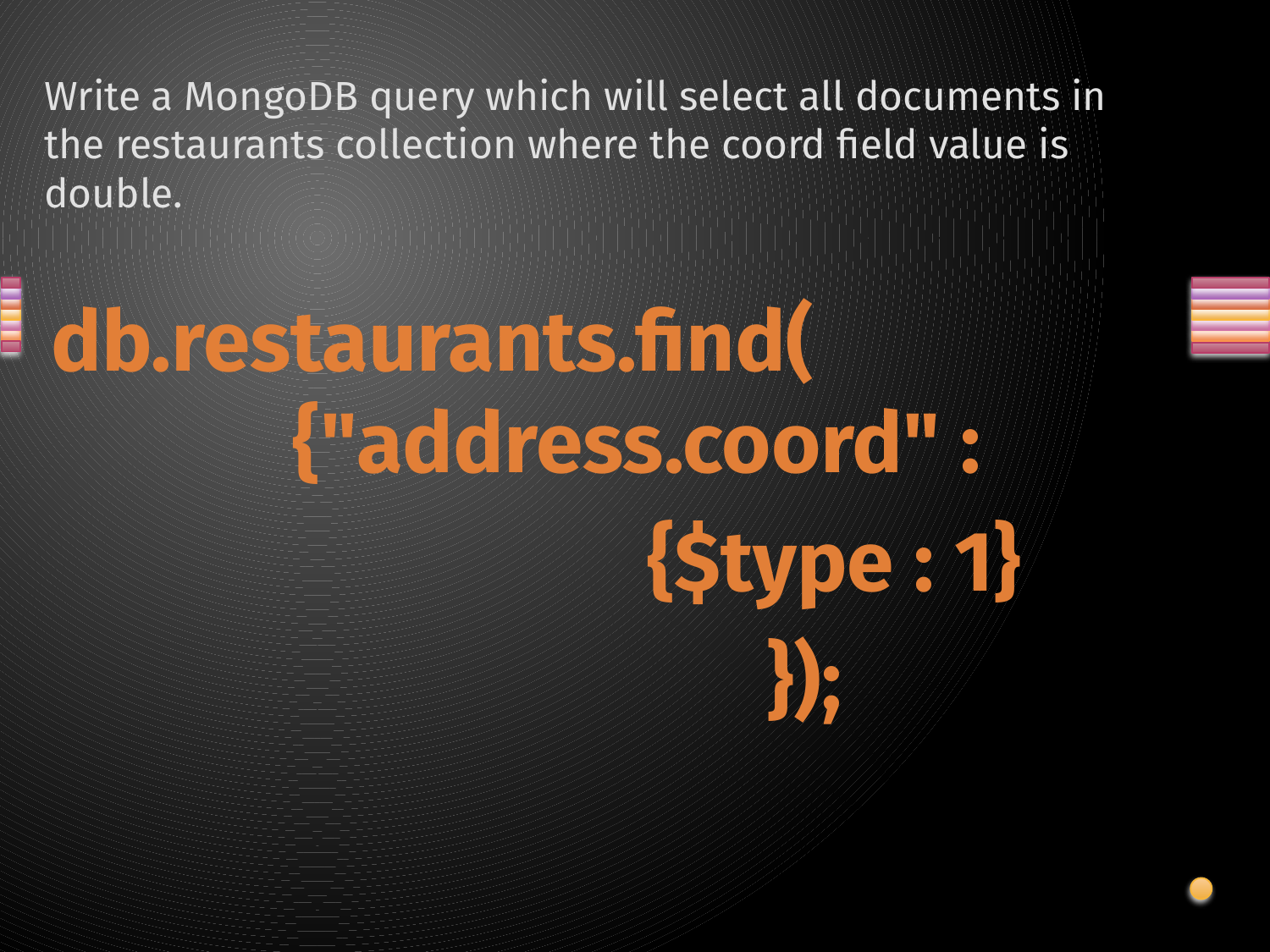

# Write a MongoDB query which will select all documents in the restaurants collection where the coord field value is double.
db.restaurants.find(                    {"address.coord" :
                       {$type : 1}
                    });